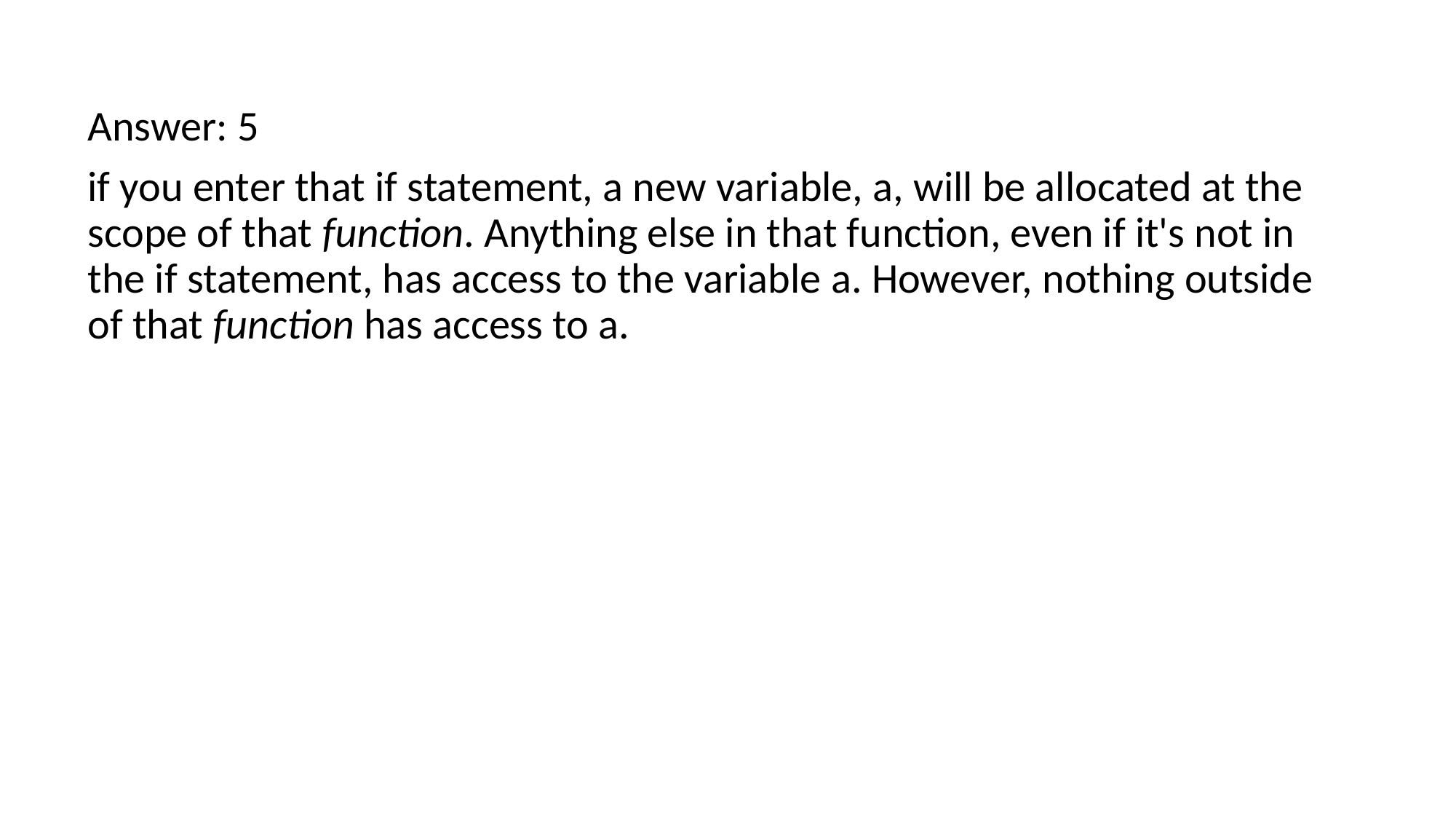

Answer: 5
if you enter that if statement, a new variable, a, will be allocated at the scope of that function. Anything else in that function, even if it's not in the if statement, has access to the variable a. However, nothing outside of that function has access to a.